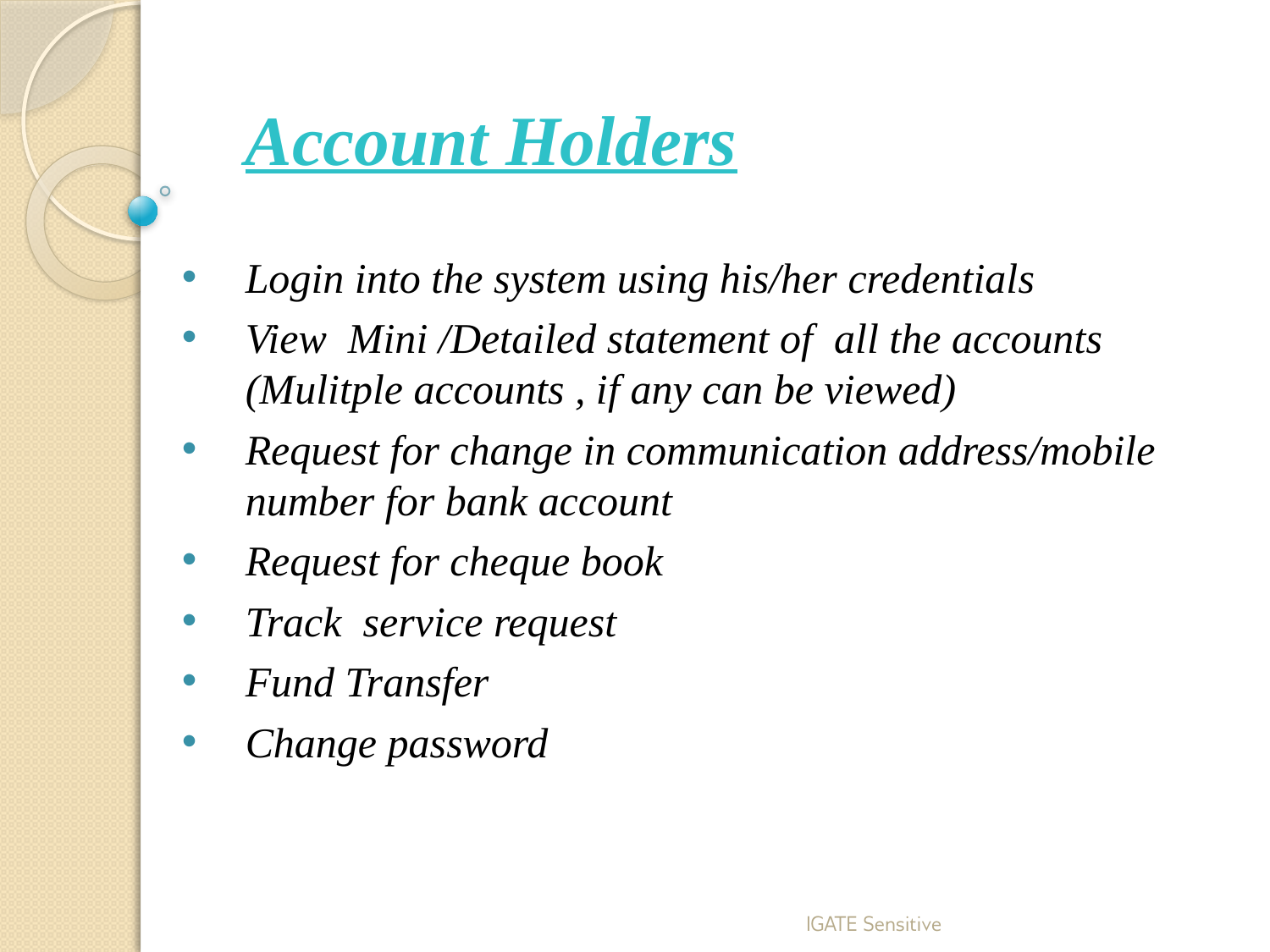

Account Holders

Login into the system using his/her credentials
View  Mini /Detailed statement of  all the accounts (Mulitple accounts , if any can be viewed)
Request for change in communication address/mobile number for bank account
Request for cheque book
Track  service request
Fund Transfer
Change password

IGATE Sensitive